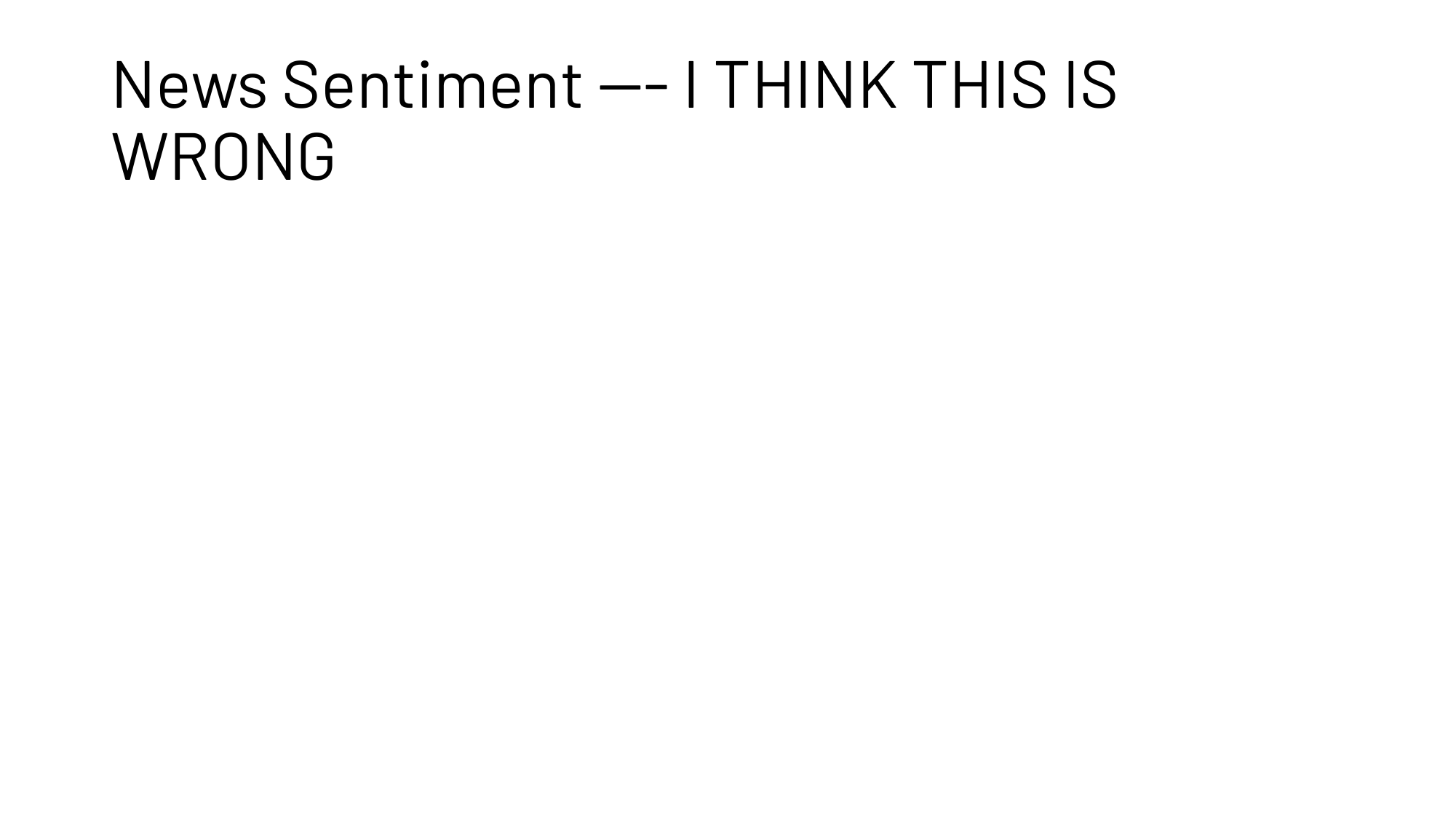

# News Sentiment --- I THINK THIS IS WRONG